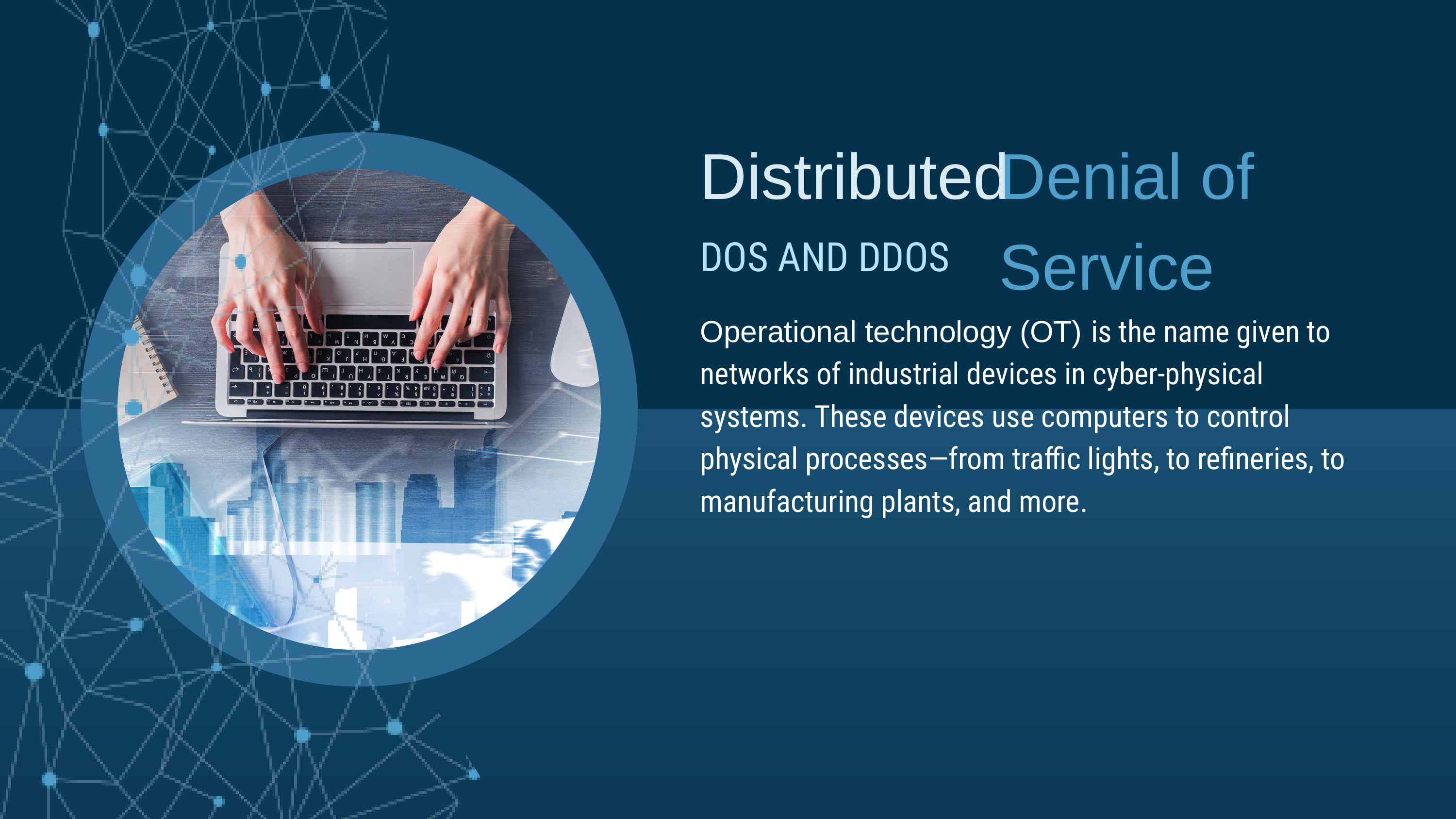

Distributed
Denial of Service

DOS AND DDOS
Operational technology (OT) is the name given to networks of industrial devices in cyber-physical systems. These devices use computers to control physical processes—from traffic lights, to refineries, to manufacturing plants, and more.